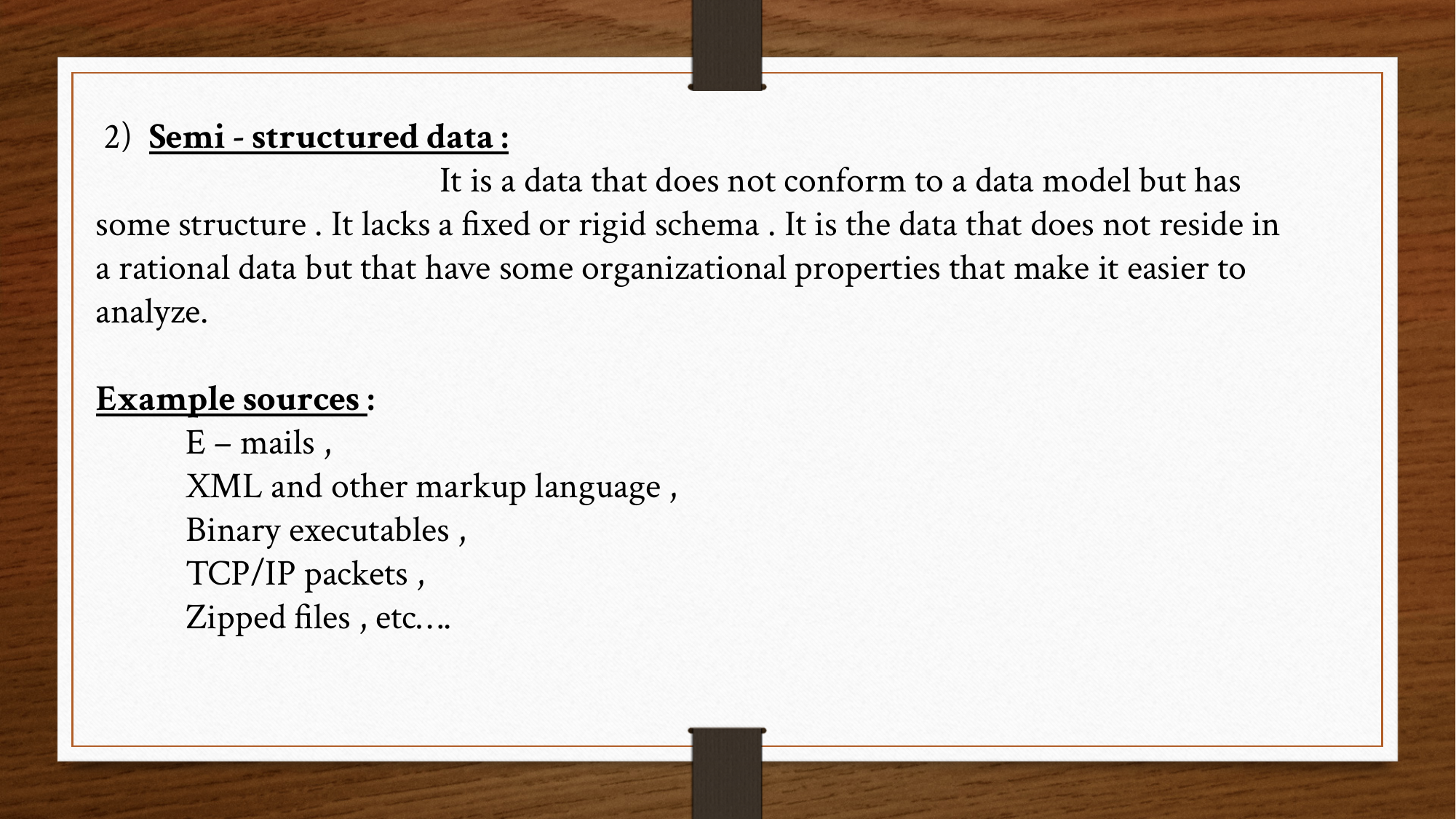

2)  Semi - structured data :
                                          It is a data that does not conform to a data model but has some structure . It lacks a fixed or rigid schema . It is the data that does not reside in a rational data but that have some organizational properties that make it easier to analyze.

Example sources :
           E – mails ,
           XML and other markup language ,
           Binary executables ,
           TCP/IP packets ,
           Zipped files , etc….